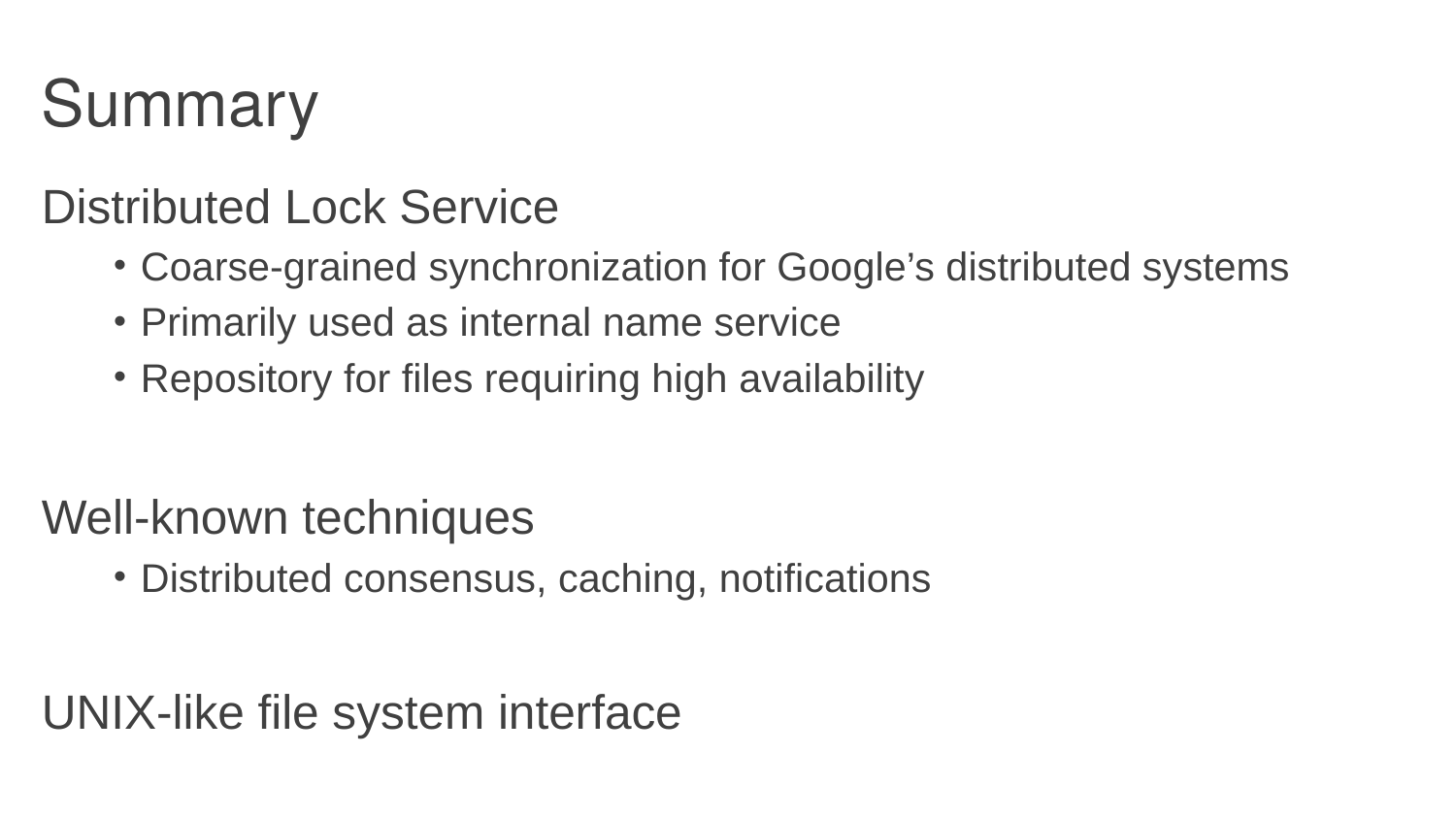

# Summary
Distributed Lock Service
Coarse-grained synchronization for Google’s distributed systems
Primarily used as internal name service
Repository for files requiring high availability

Well-known techniques
Distributed consensus, caching, notifications

UNIX-like file system interface